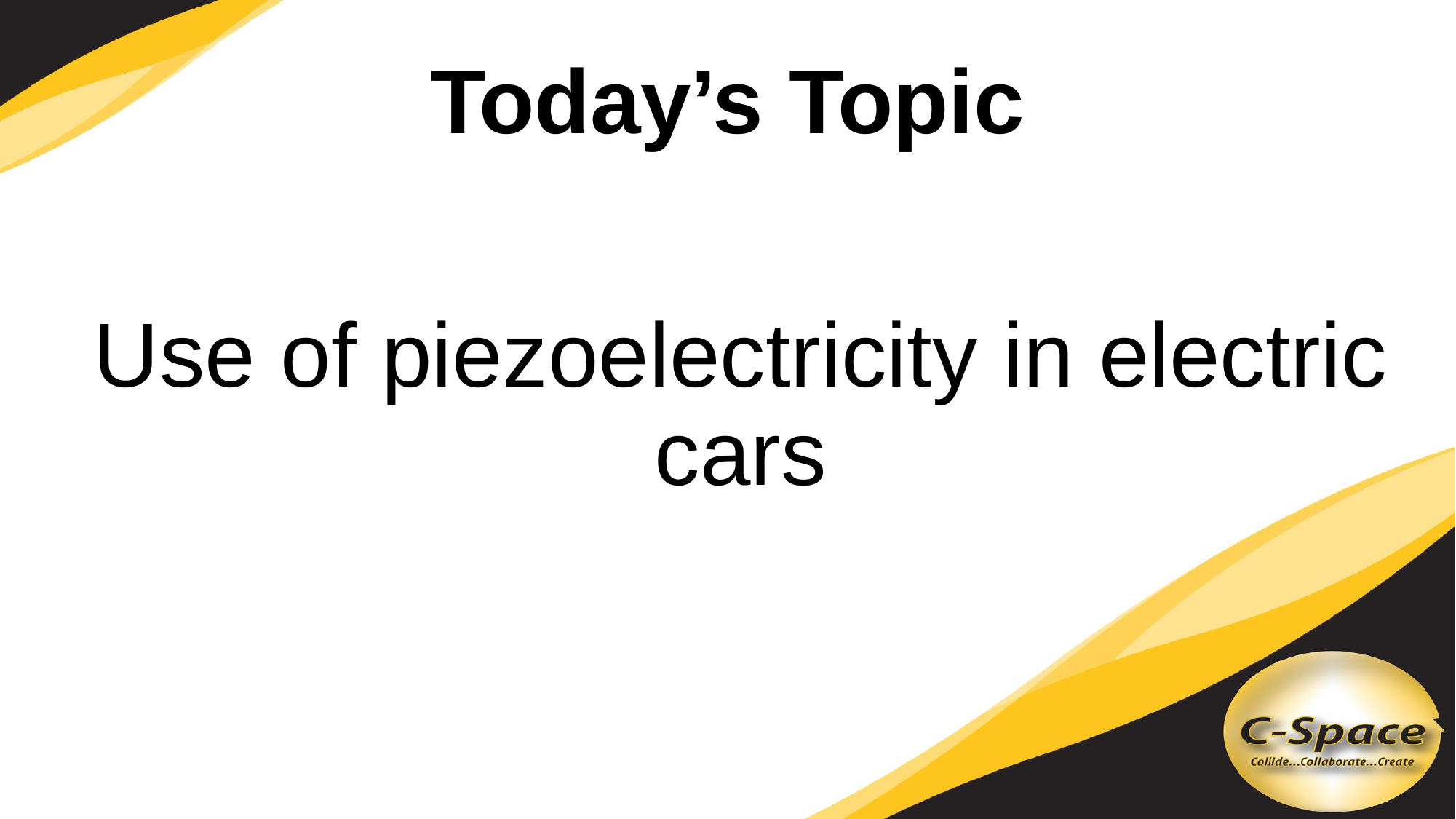

# Today’s Topic

Use of piezoelectricity in electric cars